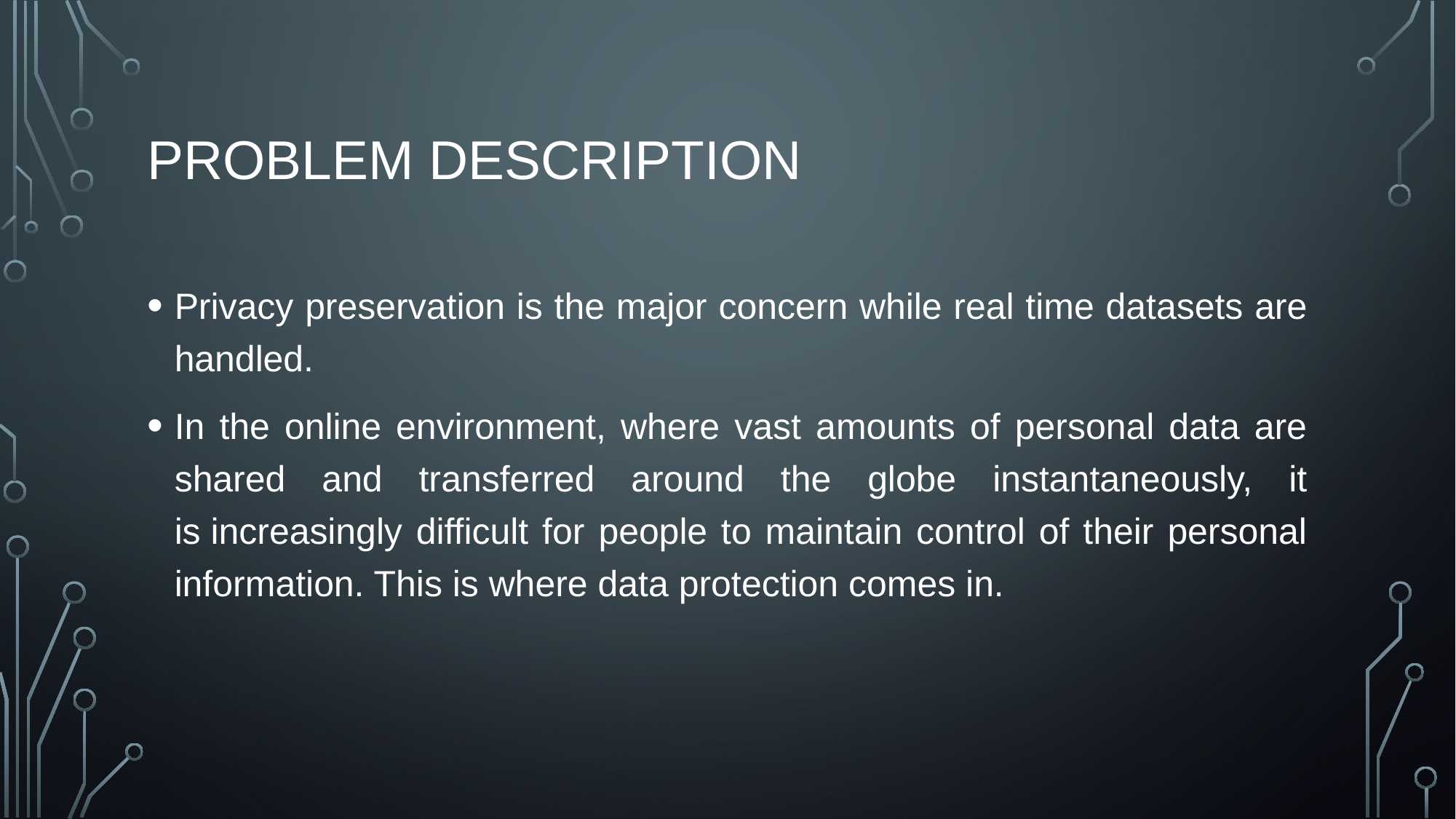

# Problem description
Privacy preservation is the major concern while real time datasets are handled.
In the online environment, where vast amounts of personal data are shared and transferred around the globe instantaneously, it is increasingly difficult for people to maintain control of their personal information. This is where data protection comes in.